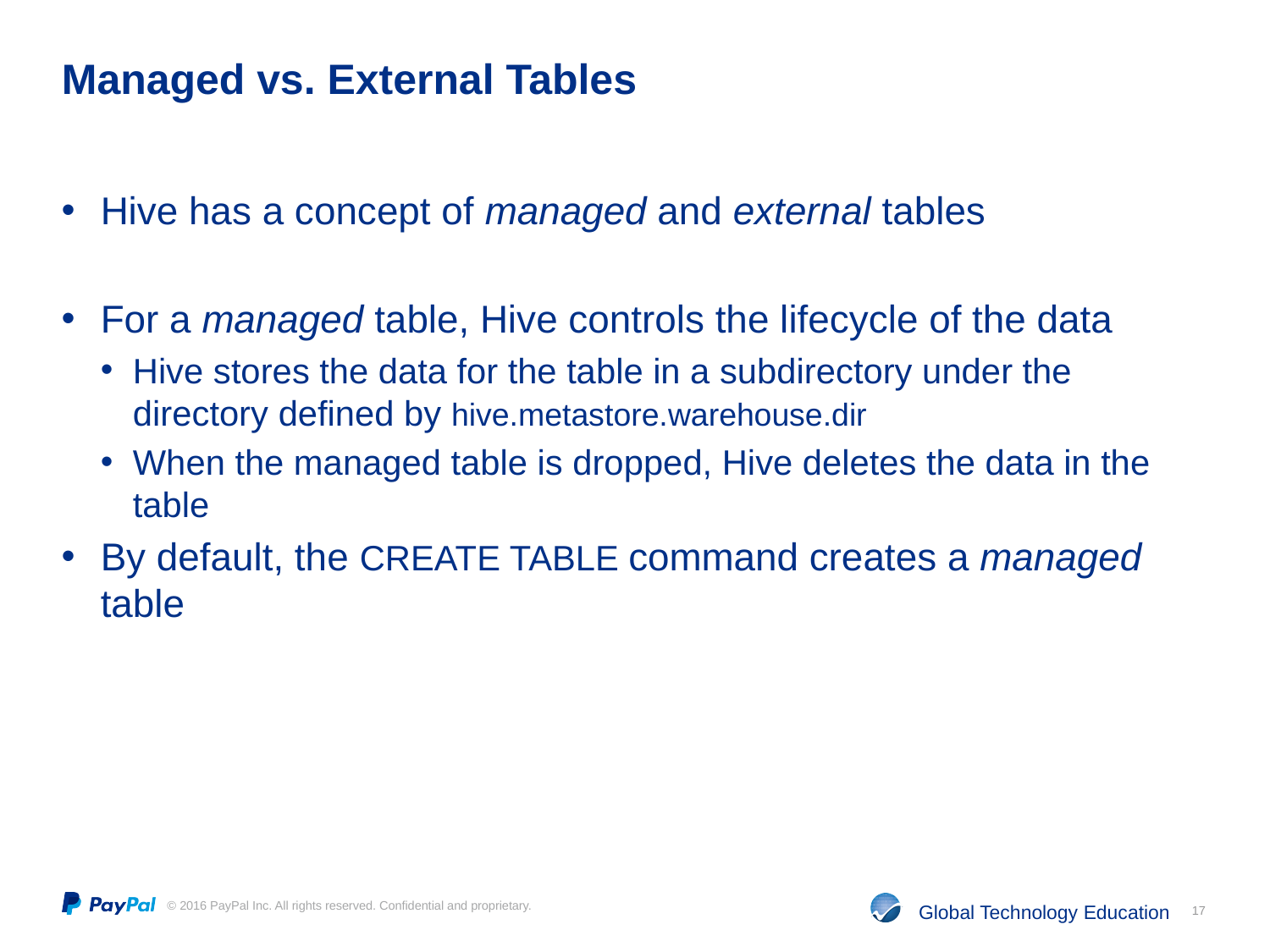

# Managed vs. External Tables
Hive has a concept of managed and external tables

For a managed table, Hive controls the lifecycle of the data
Hive stores the data for the table in a subdirectory under the directory defined by hive.metastore.warehouse.dir
When the managed table is dropped, Hive deletes the data in the table
By default, the CREATE TABLE command creates a managed table

17